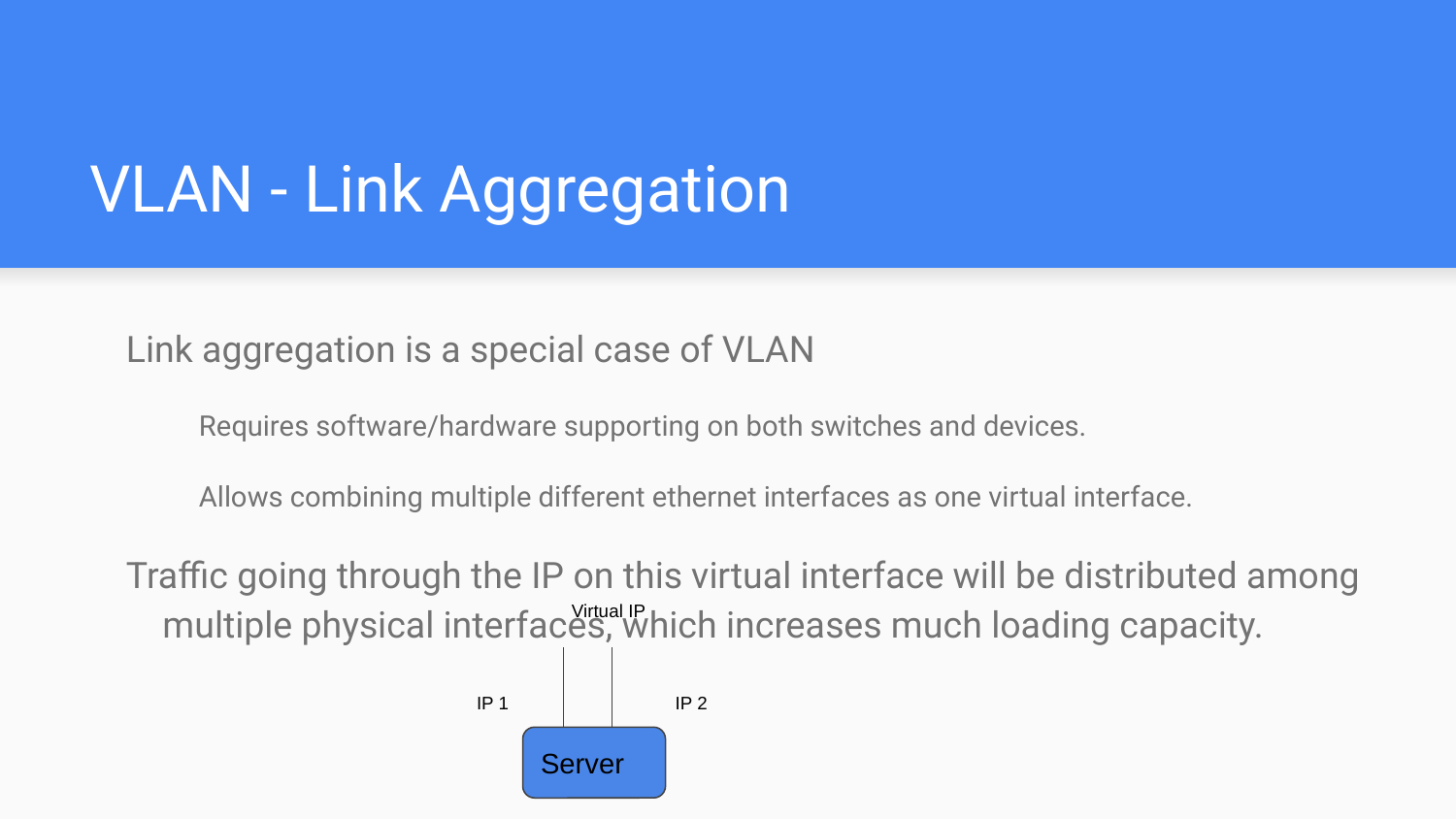

# VLAN - Link Aggregation
Link aggregation is a special case of VLAN
Requires software/hardware supporting on both switches and devices.
Allows combining multiple different ethernet interfaces as one virtual interface.
Traffic going through the IP on this virtual interface will be distributed among multiple physical interfaces, which increases much loading capacity.
Virtual IP
IP 1
IP 2
Server